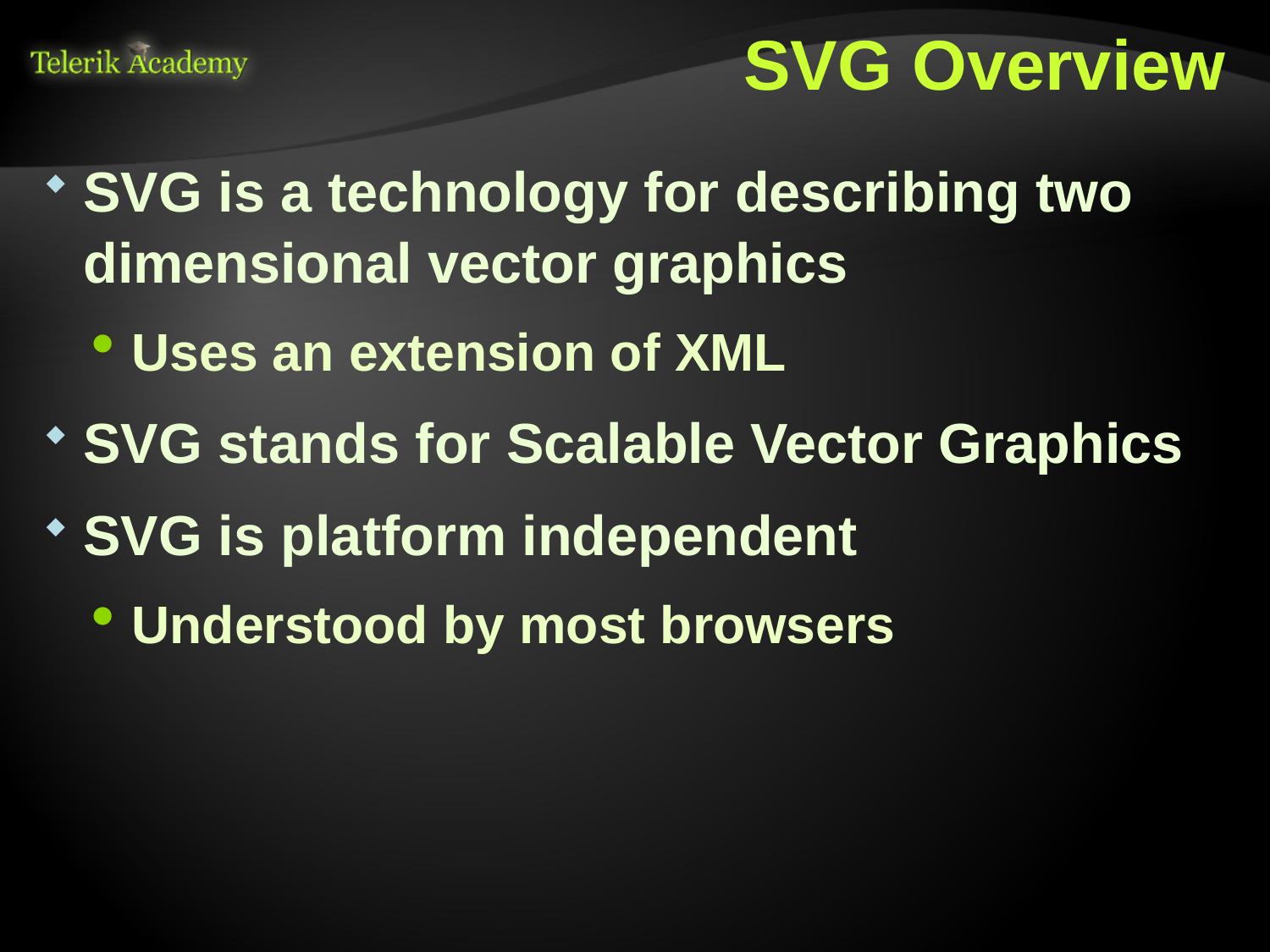

# SVG Overview
SVG is a technology for describing two dimensional vector graphics
Uses an extension of XML
SVG stands for Scalable Vector Graphics
SVG is platform independent
Understood by most browsers